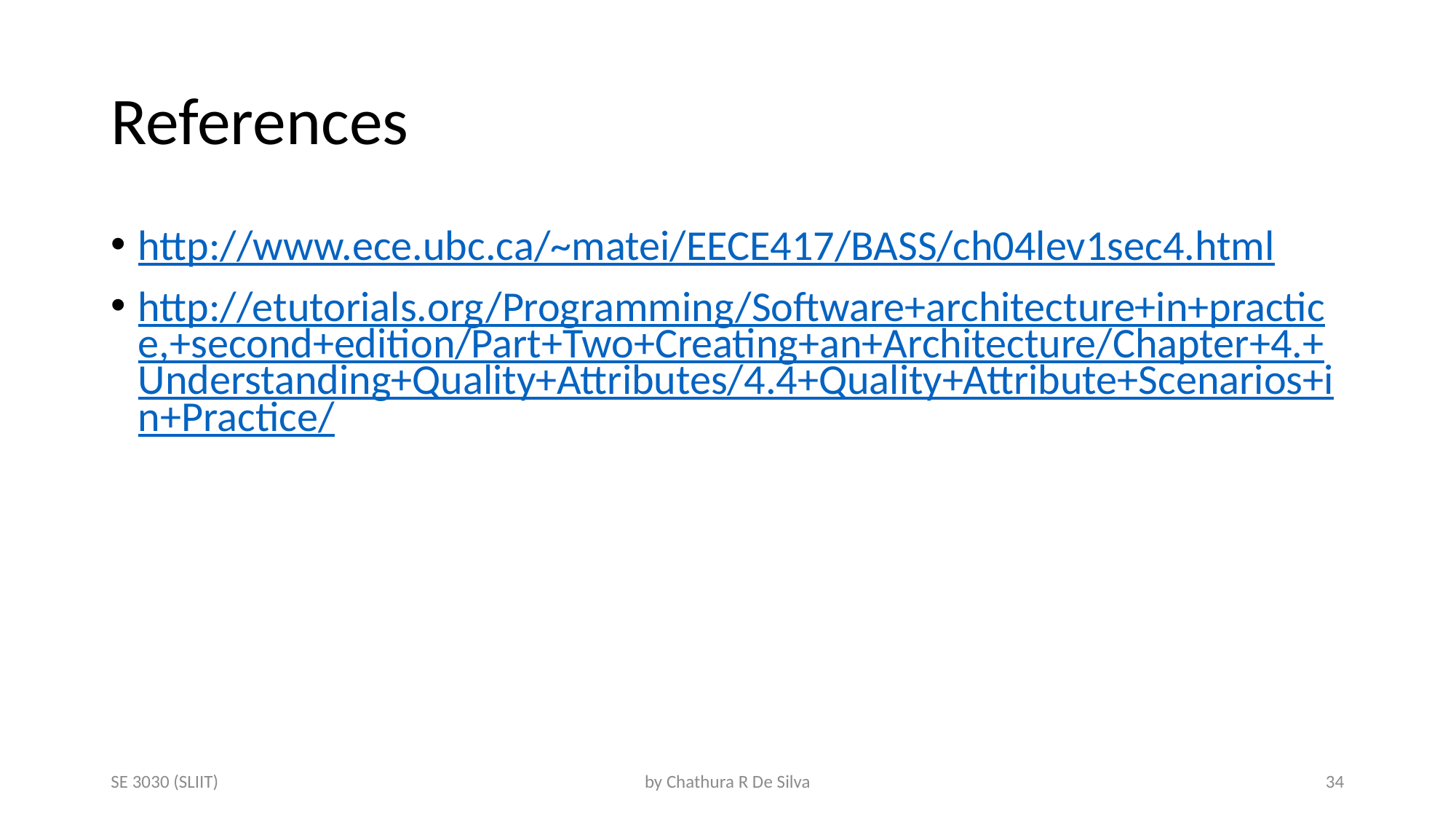

# References
http://www.ece.ubc.ca/~matei/EECE417/BASS/ch04lev1sec4.html
http://etutorials.org/Programming/Software+architecture+in+practice,+second+edition/Part+Two+Creating+an+Architecture/Chapter+4.+Understanding+Quality+Attributes/4.4+Quality+Attribute+Scenarios+in+Practice/

SE 3030 (SLIIT)
by Chathura R De Silva
34